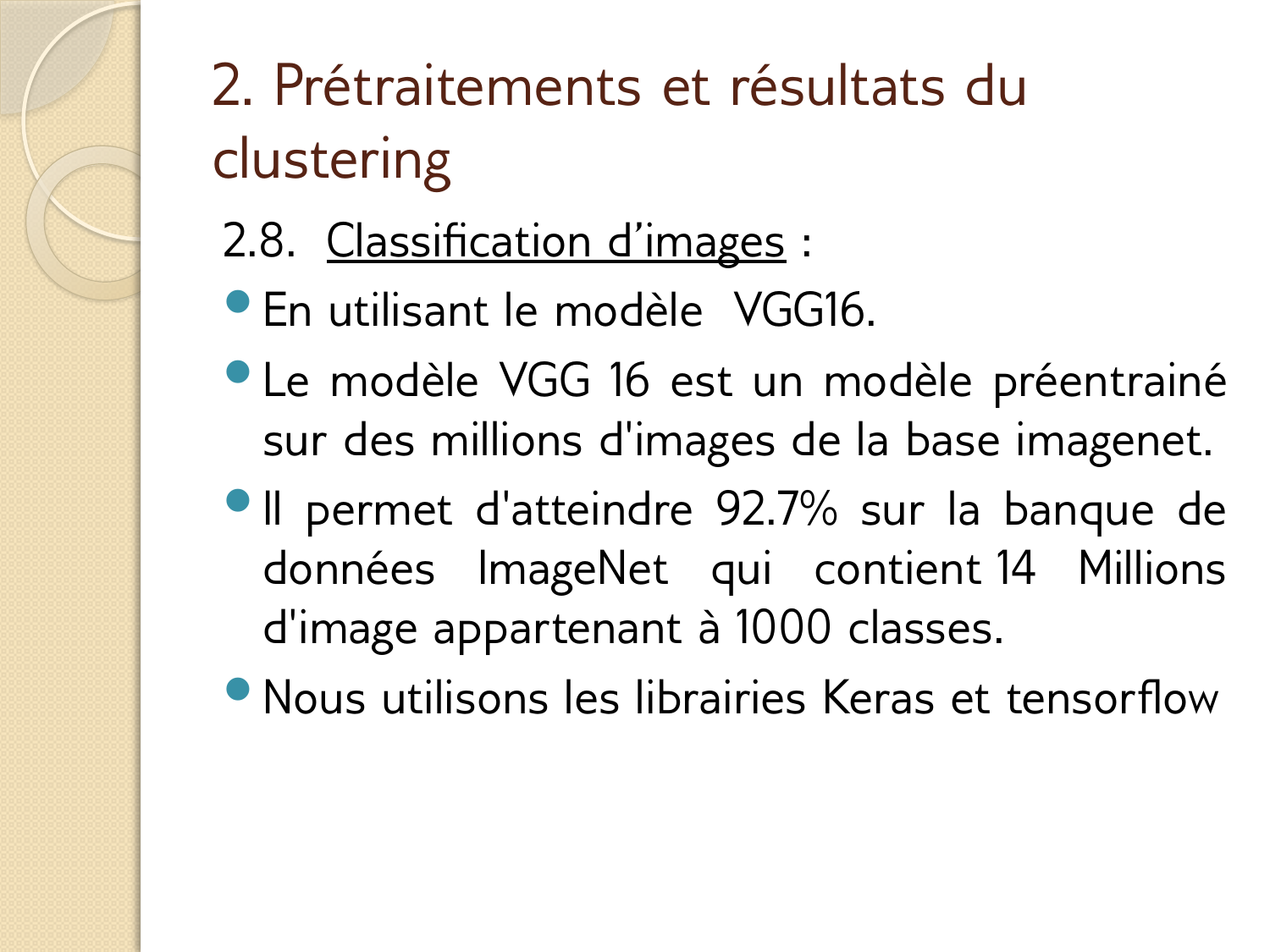

# 2. Prétraitements et résultats du clustering
2.8.  Classification d’images :
En utilisant le modèle  VGG16.
Le modèle VGG 16 est un modèle préentrainé sur des millions d'images de la base imagenet.
Il permet d'atteindre 92.7% sur la banque de données ImageNet qui contient 14 Millions d'image appartenant à 1000 classes.
Nous utilisons les librairies Keras et tensorflow